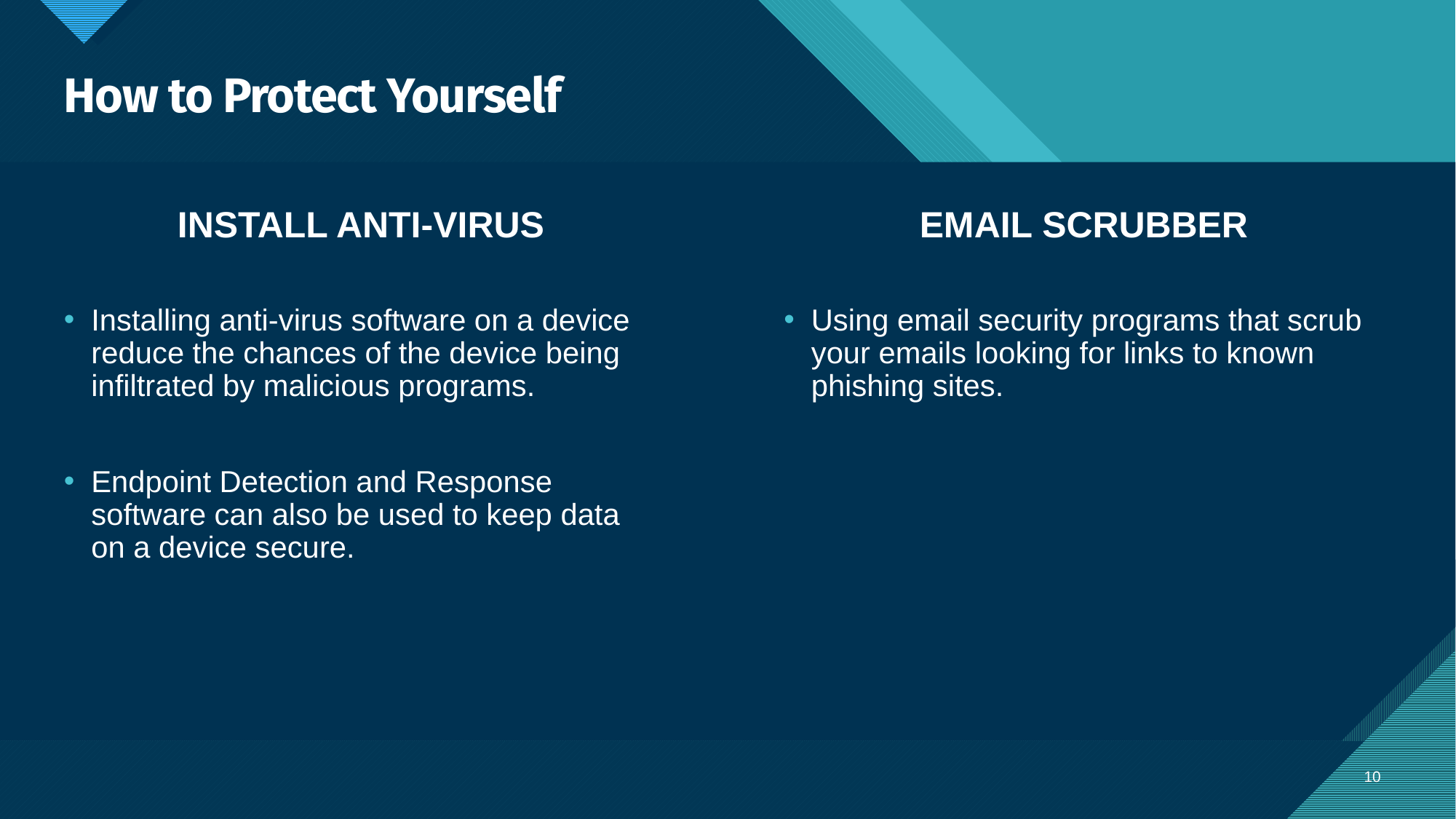

# How to Protect Yourself
INSTALL ANTI-VIRUS
EMAIL SCRUBBER
Installing anti-virus software on a device reduce the chances of the device being infiltrated by malicious programs.

Endpoint Detection and Response software can also be used to keep data on a device secure.
Using email security programs that scrub your emails looking for links to known phishing sites.
10